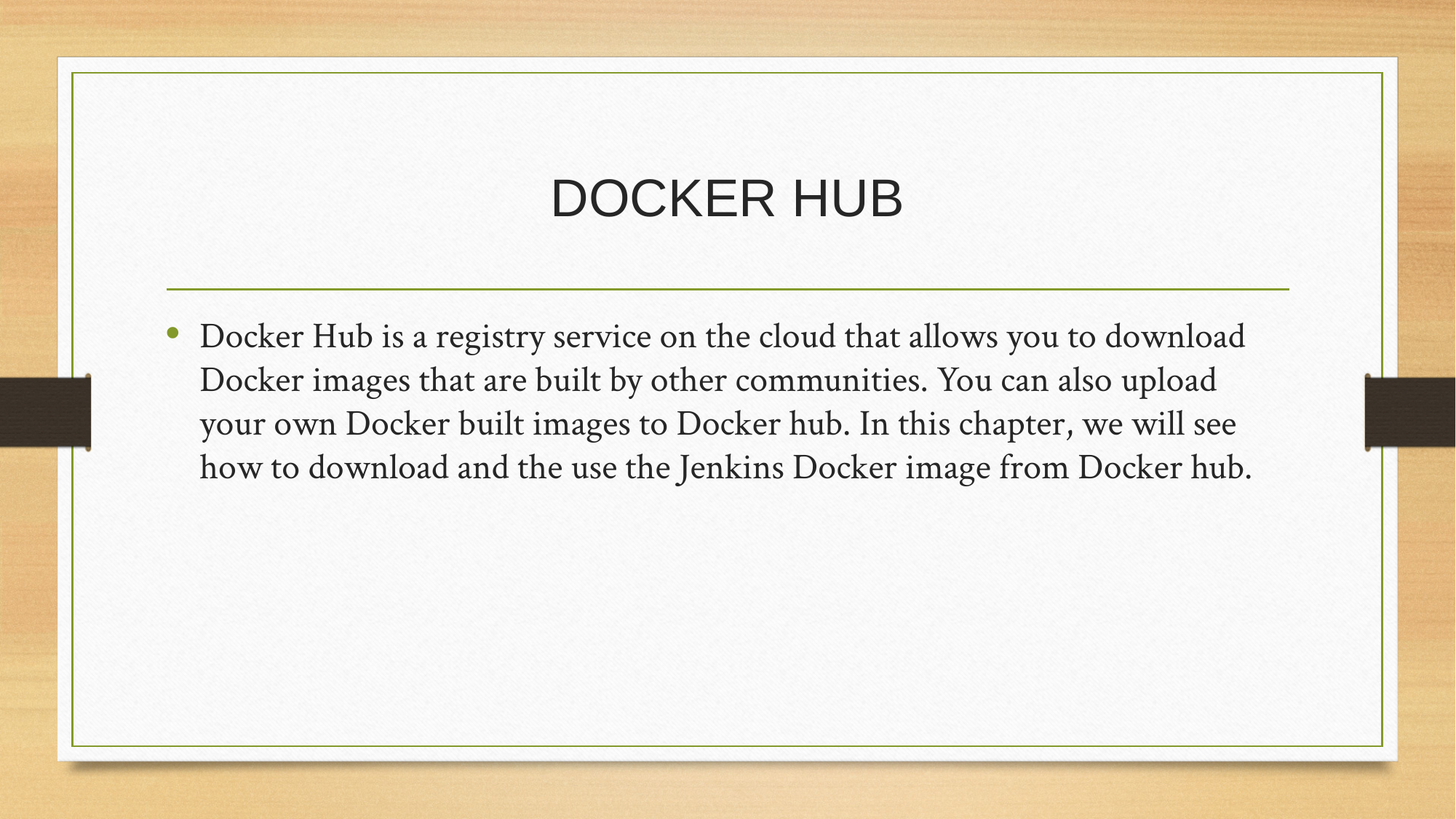

# DOCKER HUB
Docker Hub is a registry service on the cloud that allows you to download Docker images that are built by other communities. You can also upload your own Docker built images to Docker hub. In this chapter, we will see how to download and the use the Jenkins Docker image from Docker hub.